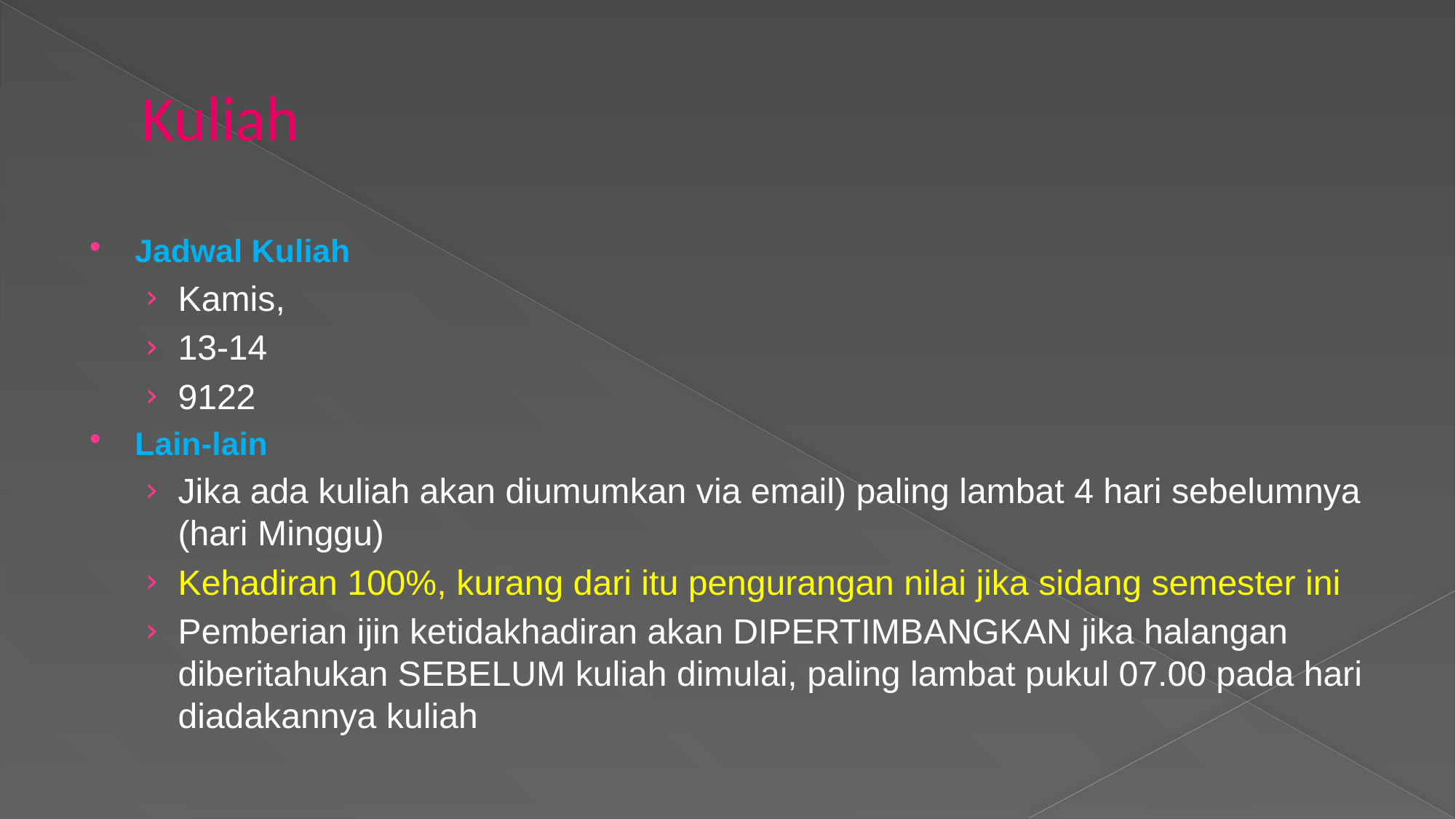

# Kuliah
Jadwal Kuliah
Kamis,
13-14
9122
Lain-lain
Jika ada kuliah akan diumumkan via email) paling lambat 4 hari sebelumnya (hari Minggu)
Kehadiran 100%, kurang dari itu pengurangan nilai jika sidang semester ini
Pemberian ijin ketidakhadiran akan DIPERTIMBANGKAN jika halangan diberitahukan SEBELUM kuliah dimulai, paling lambat pukul 07.00 pada hari diadakannya kuliah